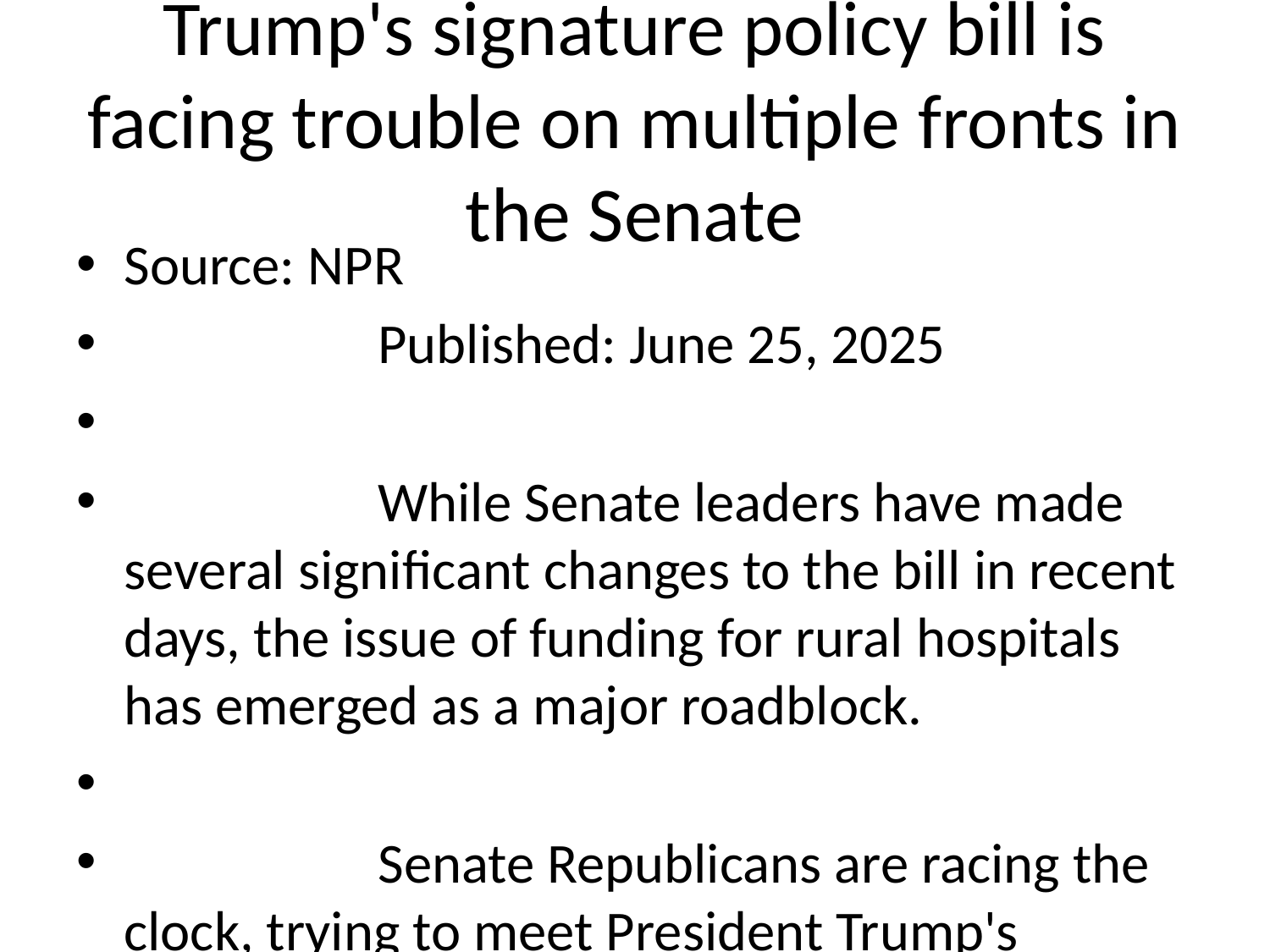

# Trump's signature policy bill is facing trouble on multiple fronts in the Senate
Source: NPR
                    Published: June 25, 2025

                    While Senate leaders have made several significant changes to the bill in recent days, the issue of funding for rural hospitals has emerged as a major roadblock.

                    Senate Republicans are racing the clock, trying to meet President Trump's demand that they pass his domestic agenda bill by July 4th as they work to resolve major sticking points inside the GOP confe… [+7362 chars]